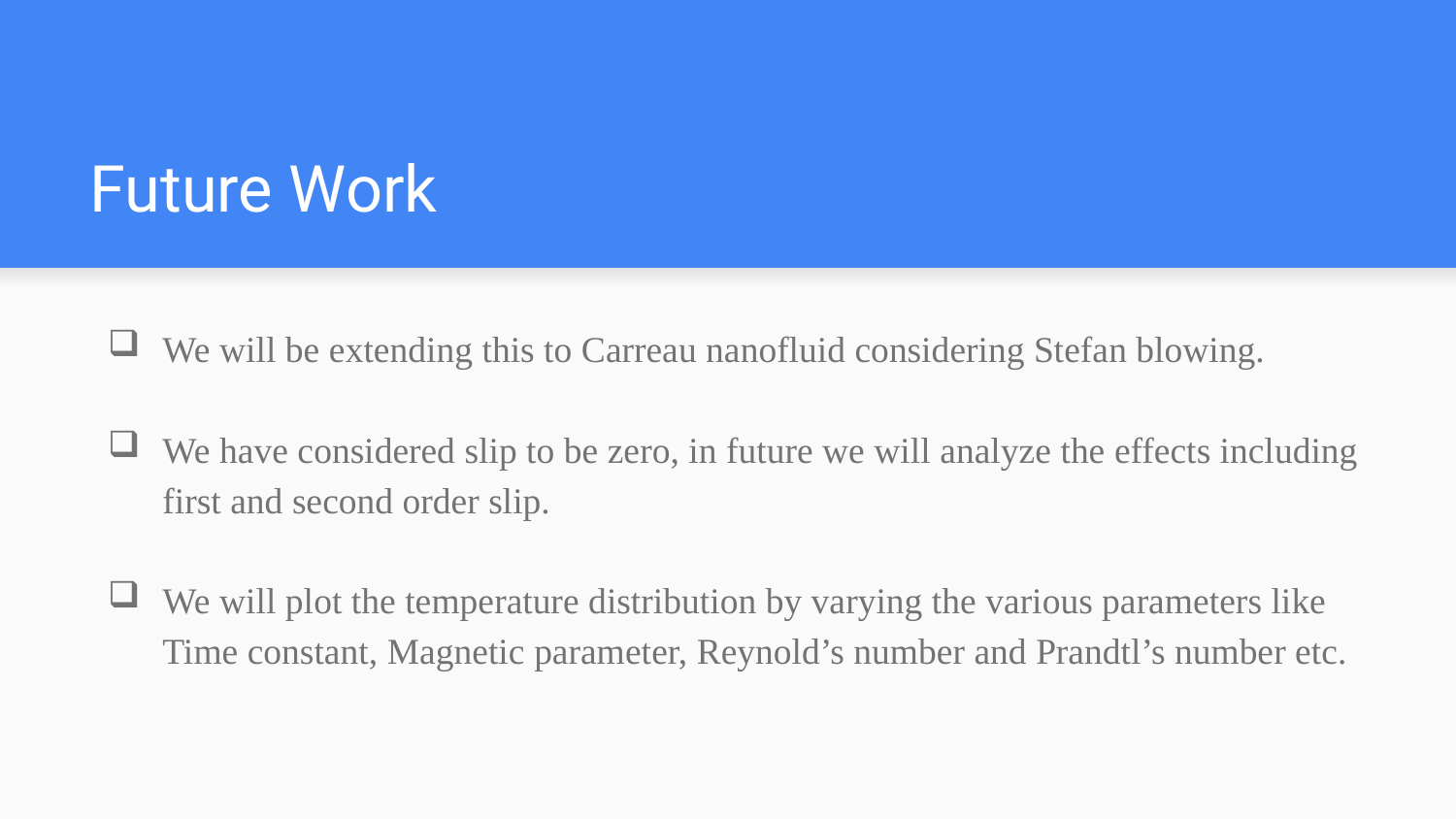

# Future Work
We will be extending this to Carreau nanofluid considering Stefan blowing.

We have considered slip to be zero, in future we will analyze the effects including first and second order slip.

We will plot the temperature distribution by varying the various parameters like Time constant, Magnetic parameter, Reynold’s number and Prandtl’s number etc.